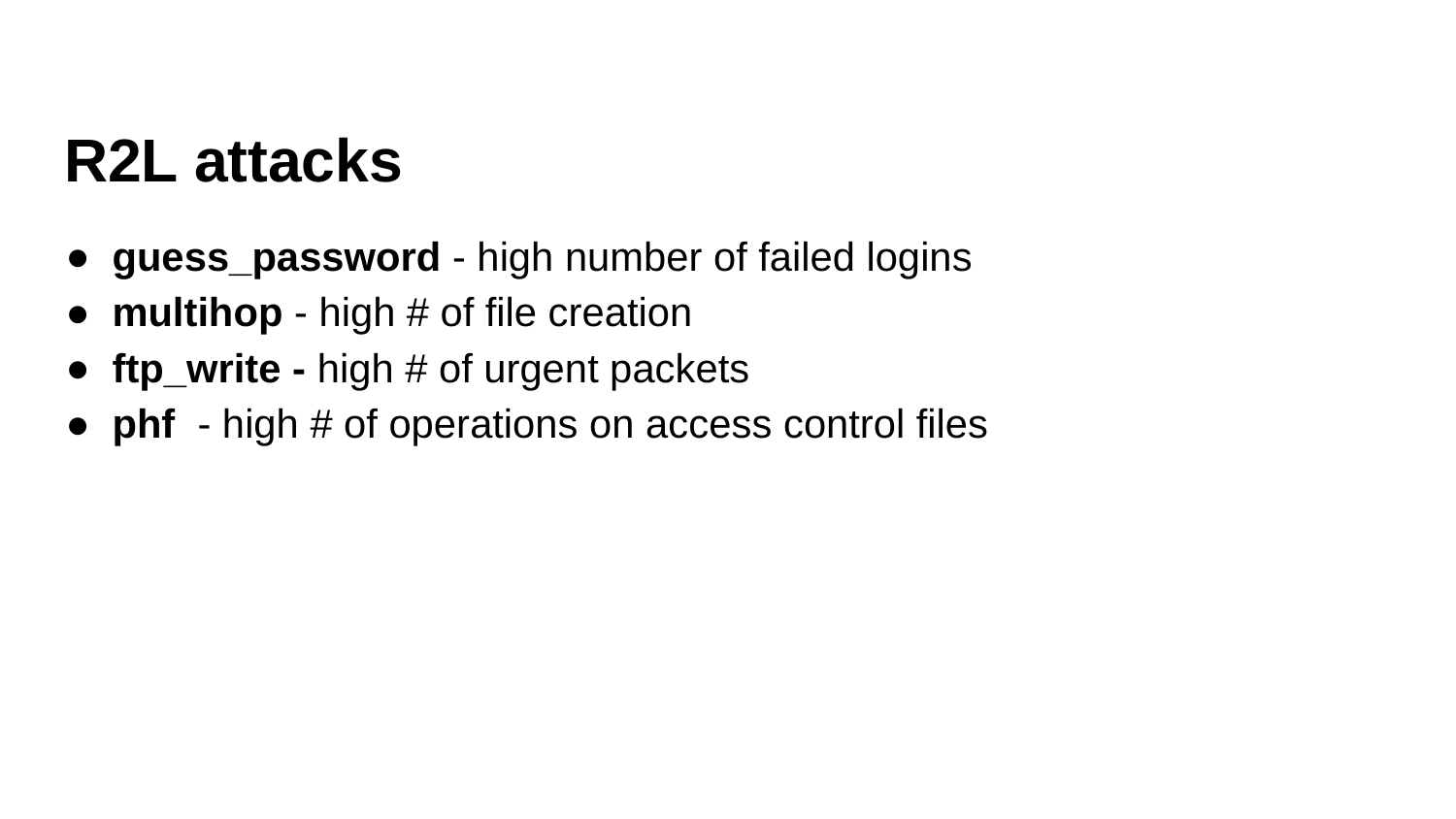

# R2L attacks
guess_password - high number of failed logins
multihop - high # of file creation
ftp_write - high # of urgent packets
phf  - high # of operations on access control files